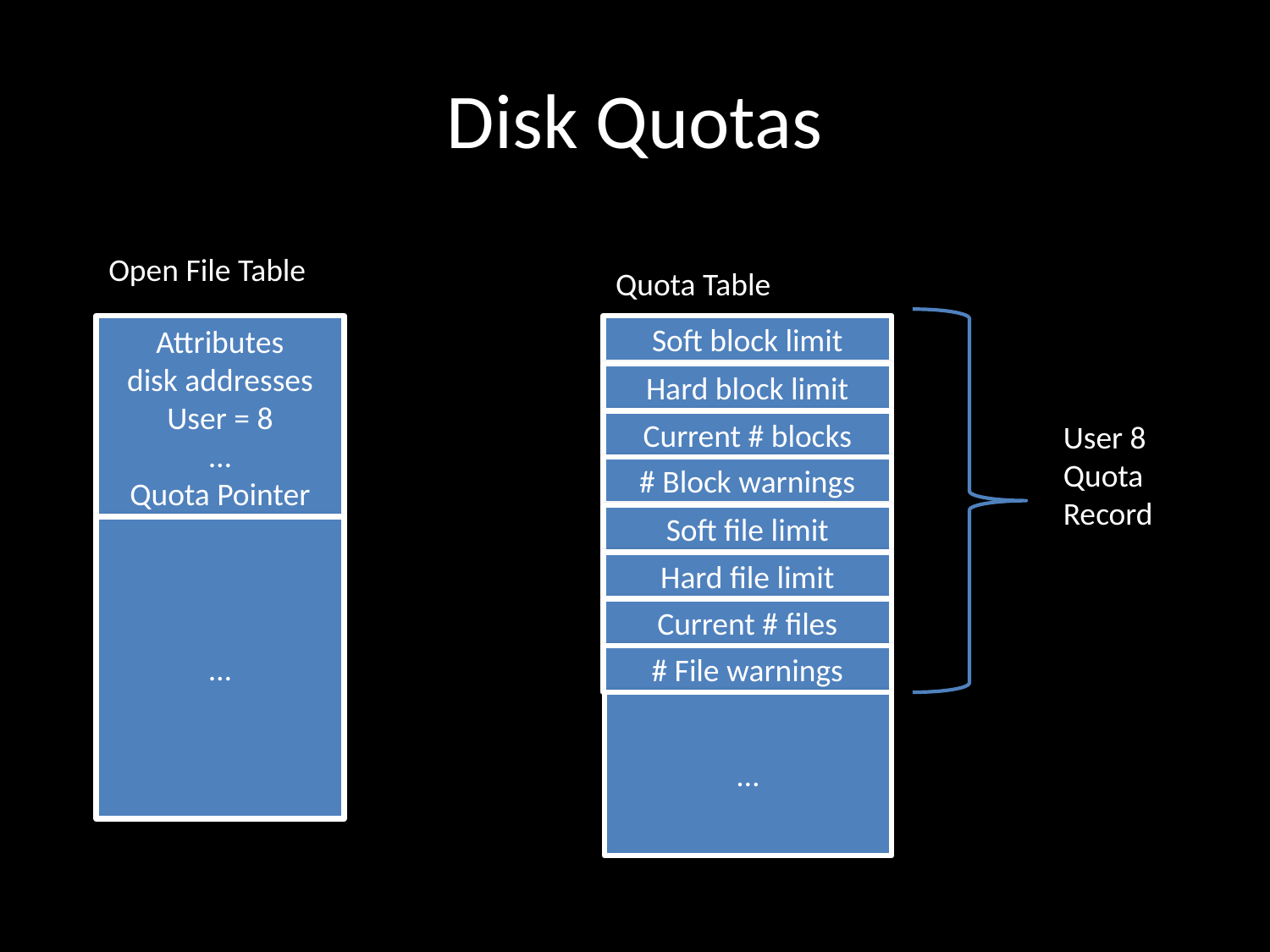

# Disk Quotas
Open File Table
Quota Table

Attributes
disk addresses
User = 8
…
Quota Pointer
Soft block limit
Hard block limit
Current # blocks
User 8
Quota Record
# Block warnings
Soft file limit
…
Hard file limit
Current # files
# File warnings
…